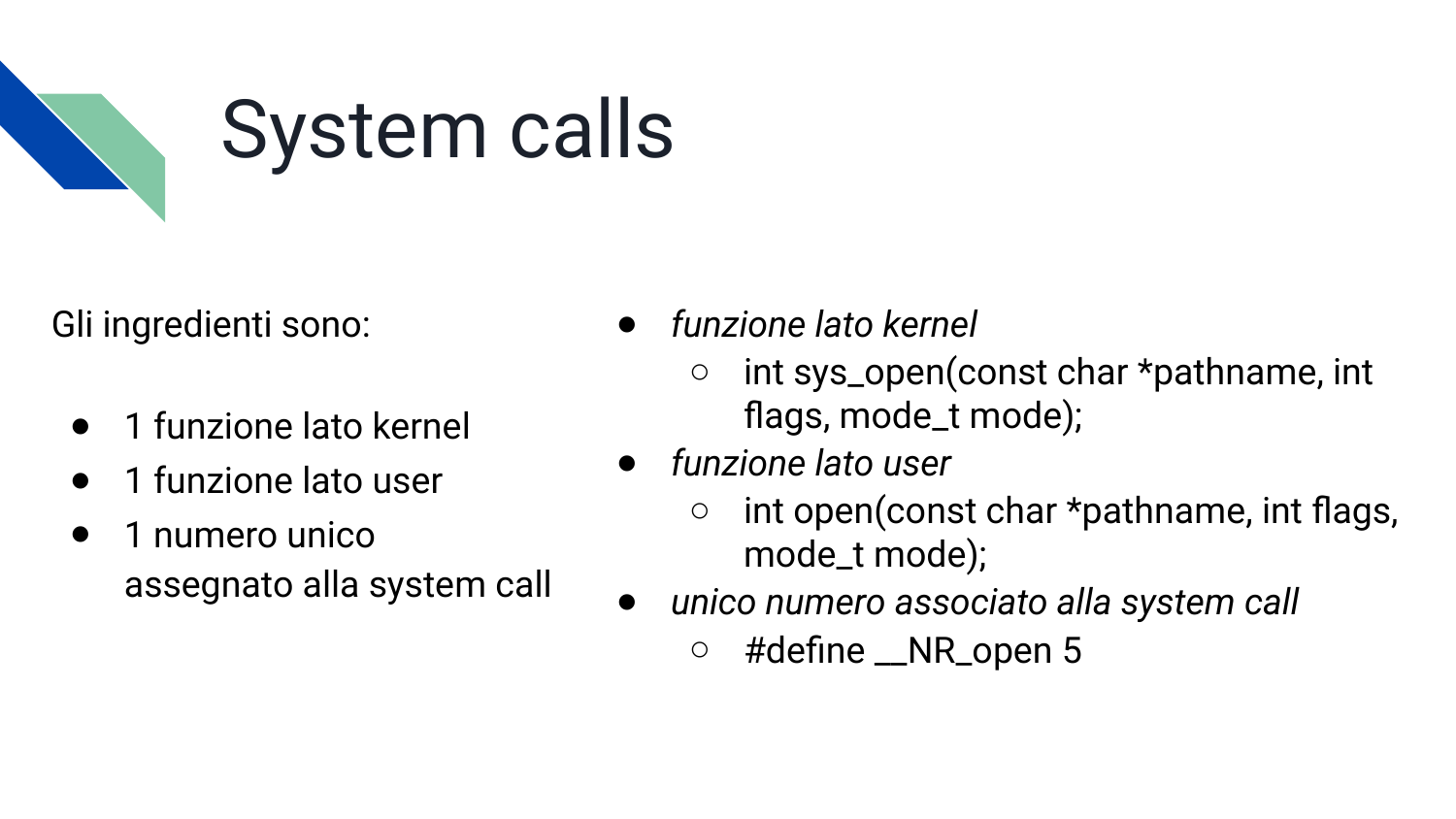

#
System calls
Gli ingredienti sono:

1 funzione lato kernel
1 funzione lato user
1 numero unico assegnato alla system call

funzione lato kernel
int sys_open(const char *pathname, int flags, mode_t mode);
funzione lato user
int open(const char *pathname, int flags, mode_t mode);
unico numero associato alla system call
#define __NR_open 5